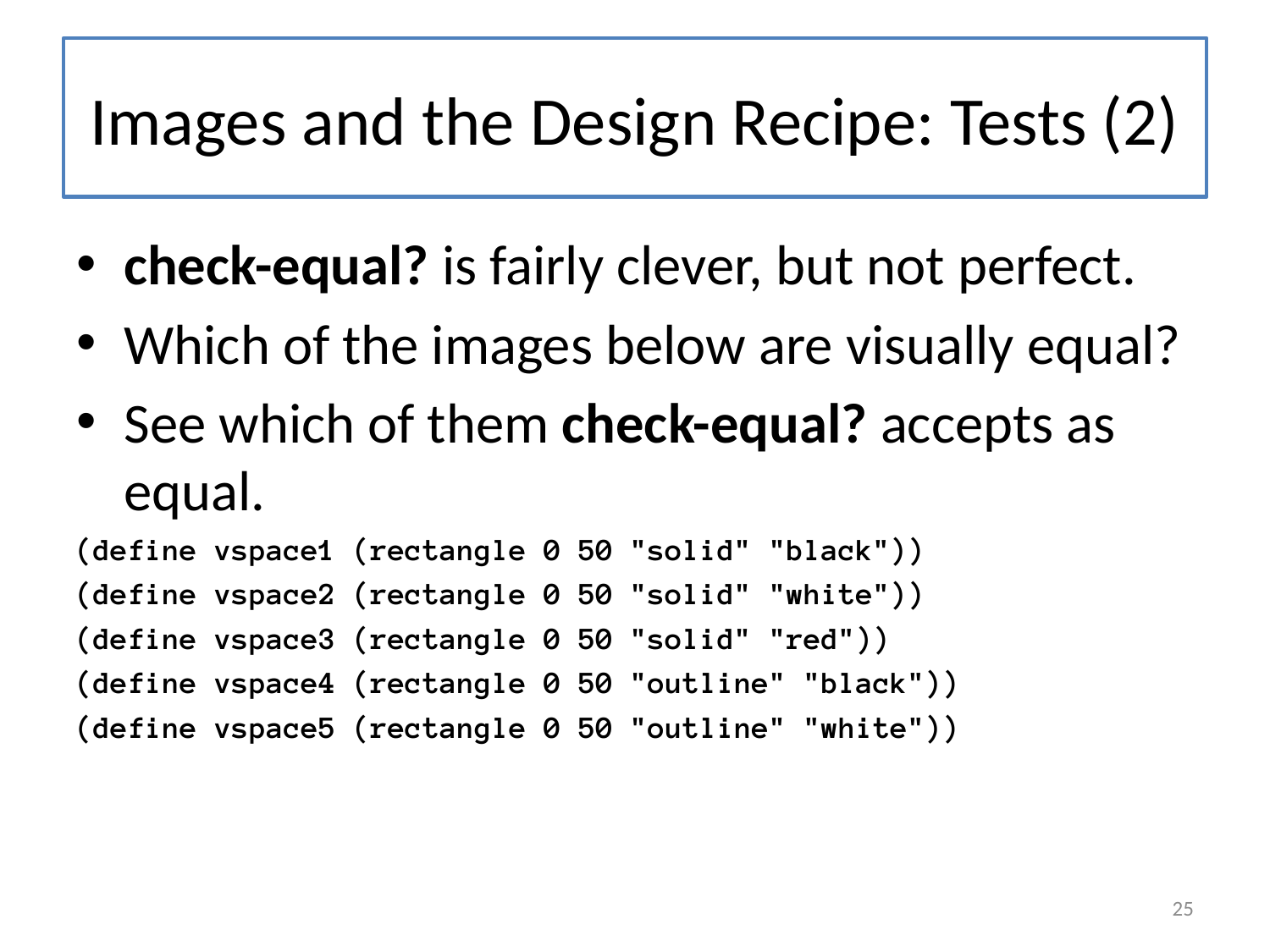

# Images and the Design Recipe: Tests (2)
check-equal? is fairly clever, but not perfect.
Which of the images below are visually equal?
See which of them check-equal? accepts as equal.
(define vspace1 (rectangle 0 50 "solid" "black"))
(define vspace2 (rectangle 0 50 "solid" "white"))
(define vspace3 (rectangle 0 50 "solid" "red"))
(define vspace4 (rectangle 0 50 "outline" "black"))
(define vspace5 (rectangle 0 50 "outline" "white"))

25